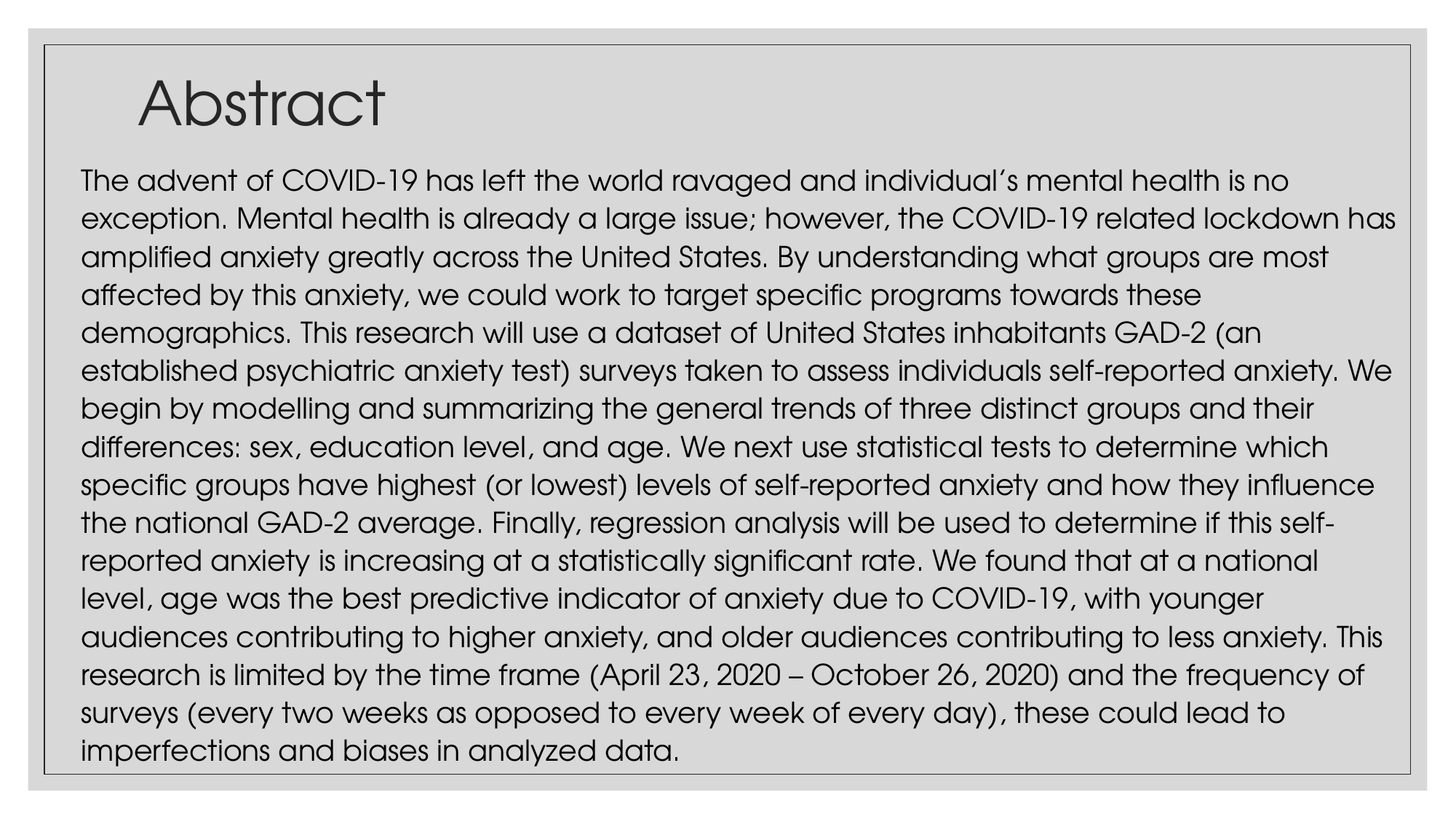

# Abstract
The advent of COVID-19 has left the world ravaged and individual’s mental health is no exception. Mental health is already a large issue; however, the COVID-19 related lockdown has amplified anxiety greatly across the United States. By understanding what groups are most affected by this anxiety, we could work to target specific programs towards these demographics. This research will use a dataset of United States inhabitants GAD-2 (an established psychiatric anxiety test) surveys taken to assess individuals self-reported anxiety. We begin by modelling and summarizing the general trends of three distinct groups and their differences: sex, education level, and age. We next use statistical tests to determine which specific groups have highest (or lowest) levels of self-reported anxiety and how they influence the national GAD-2 average. Finally, regression analysis will be used to determine if this self-reported anxiety is increasing at a statistically significant rate. We found that at a national level, age was the best predictive indicator of anxiety due to COVID-19, with younger audiences contributing to higher anxiety, and older audiences contributing to less anxiety. This research is limited by the time frame (April 23, 2020 – October 26, 2020) and the frequency of surveys (every two weeks as opposed to every week of every day), these could lead to imperfections and biases in analyzed data.